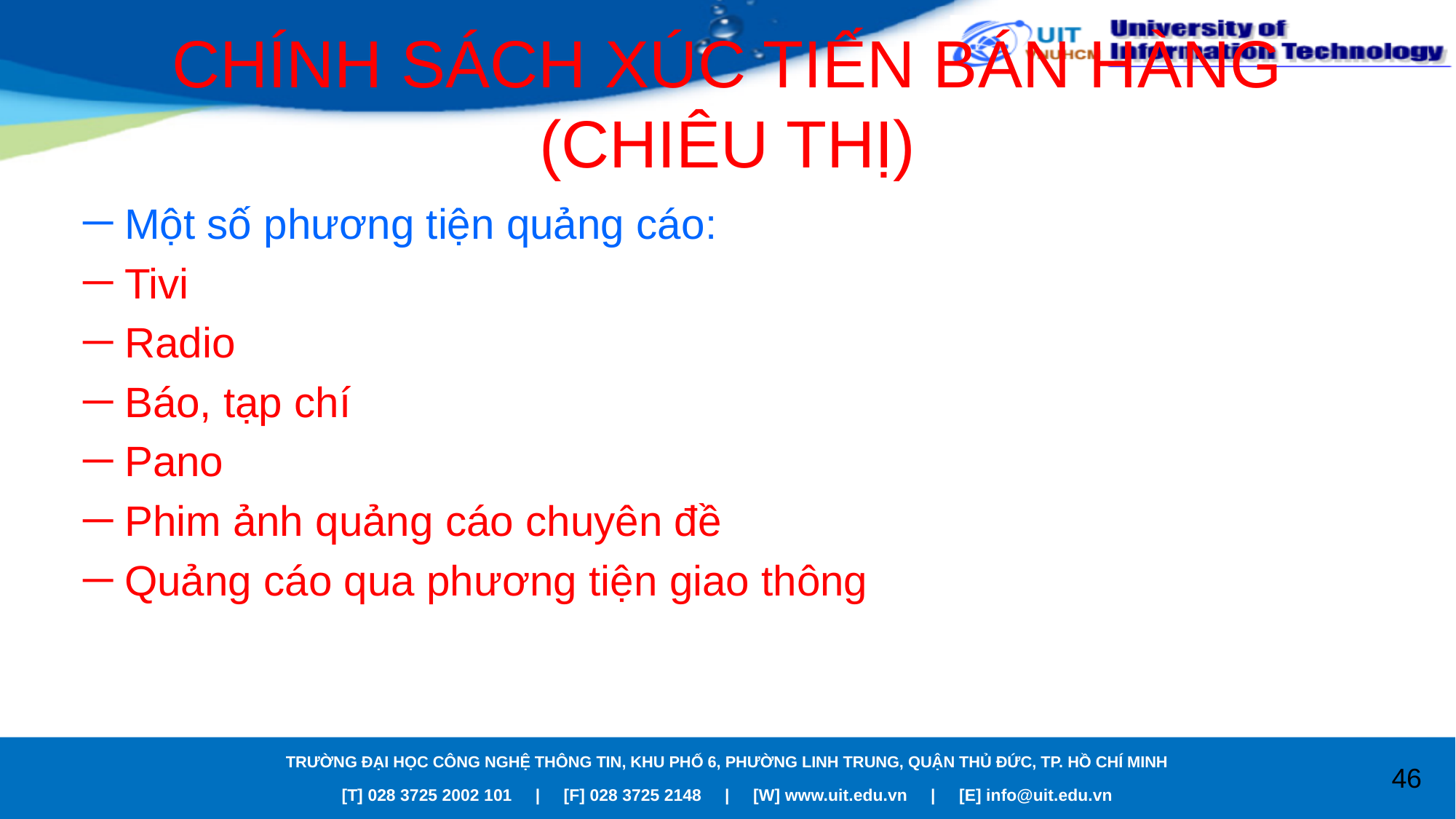

# CHÍNH SÁCH XÚC TIẾN BÁN HÀNG (CHIÊU THỊ)
Một số phương tiện quảng cáo:
Tivi
Radio
Báo, tạp chí
Pano
Phim ảnh quảng cáo chuyên đề
Quảng cáo qua phương tiện giao thông